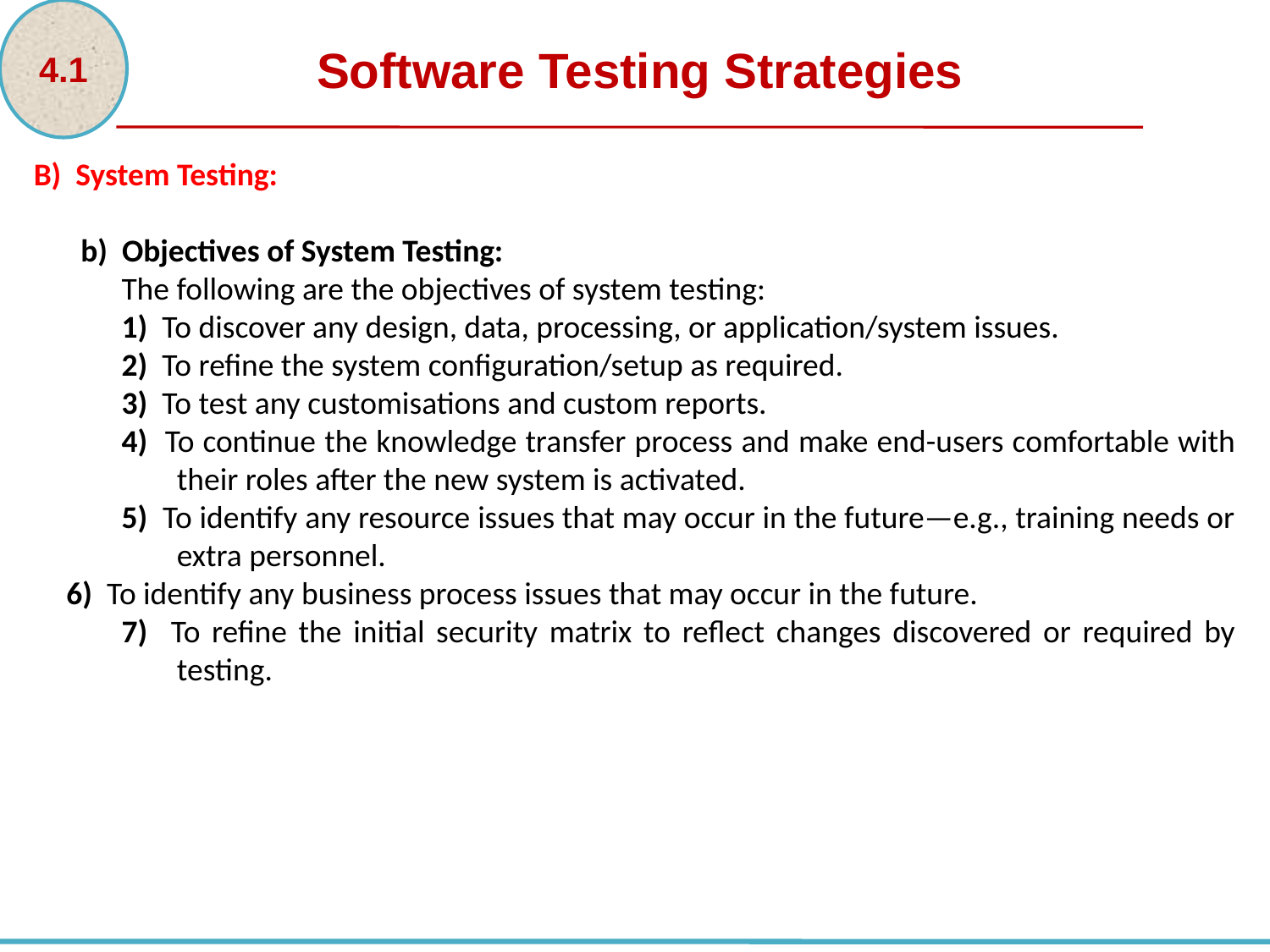

4.1
Software Testing Strategies
B)  System Testing:

b)  Objectives of System Testing:
The following are the objectives of system testing:
1)  To discover any design, data, processing, or application/system issues.
2)  To refine the system configuration/setup as required.
3)  To test any customisations and custom reports.
4)  To continue the knowledge transfer process and make end-users comfortable with their roles after the new system is activated.
5)  To identify any resource issues that may occur in the future—e.g., training needs or extra personnel.
6)  To identify any business process issues that may occur in the future.
7)  To refine the initial security matrix to reflect changes discovered or required by testing.